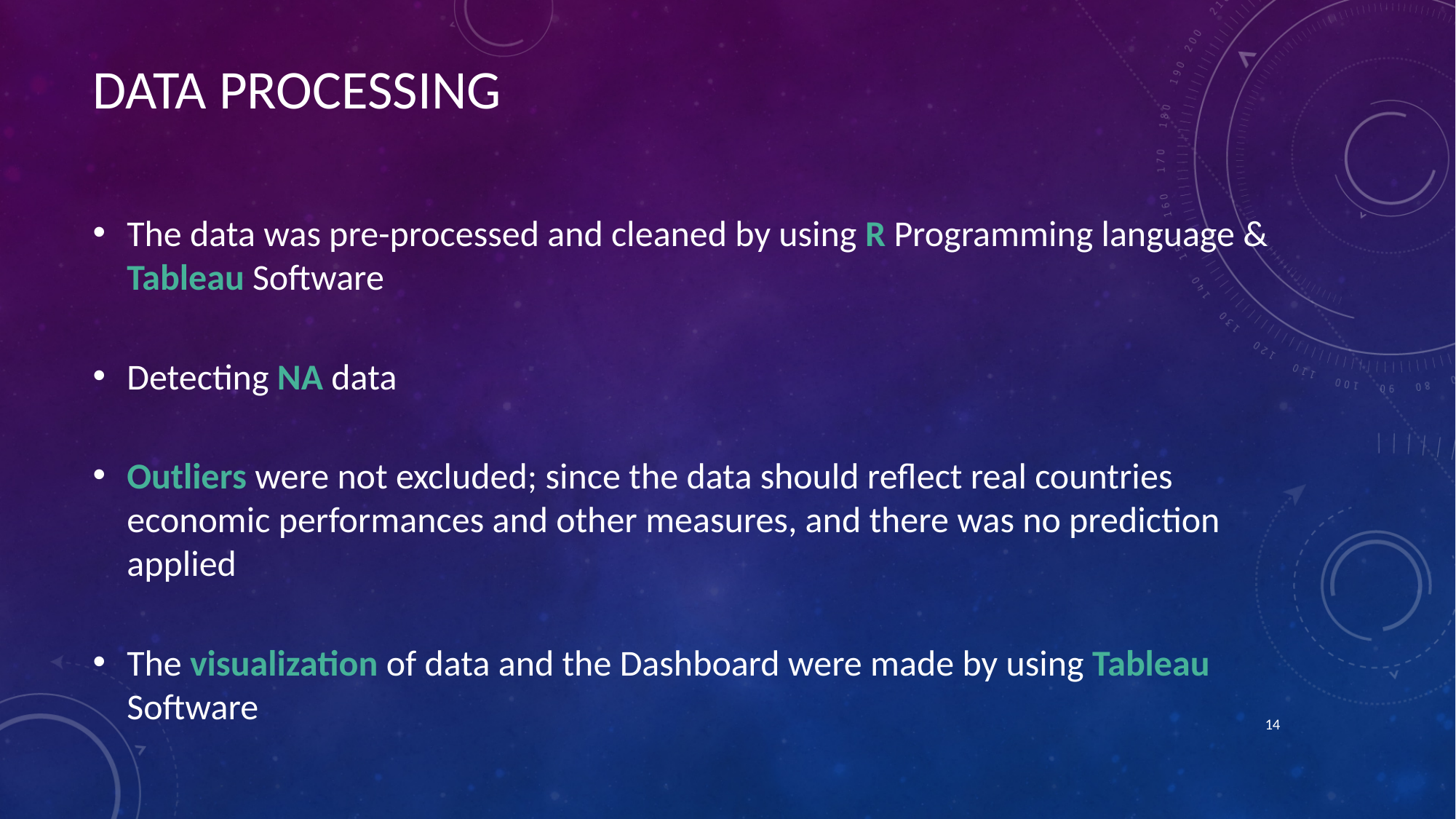

# Data processing
The data was pre-processed and cleaned by using R Programming language & Tableau Software

Detecting NA data

Outliers were not excluded; since the data should reflect real countries economic performances and other measures, and there was no prediction applied

The visualization of data and the Dashboard were made by using Tableau Software
14